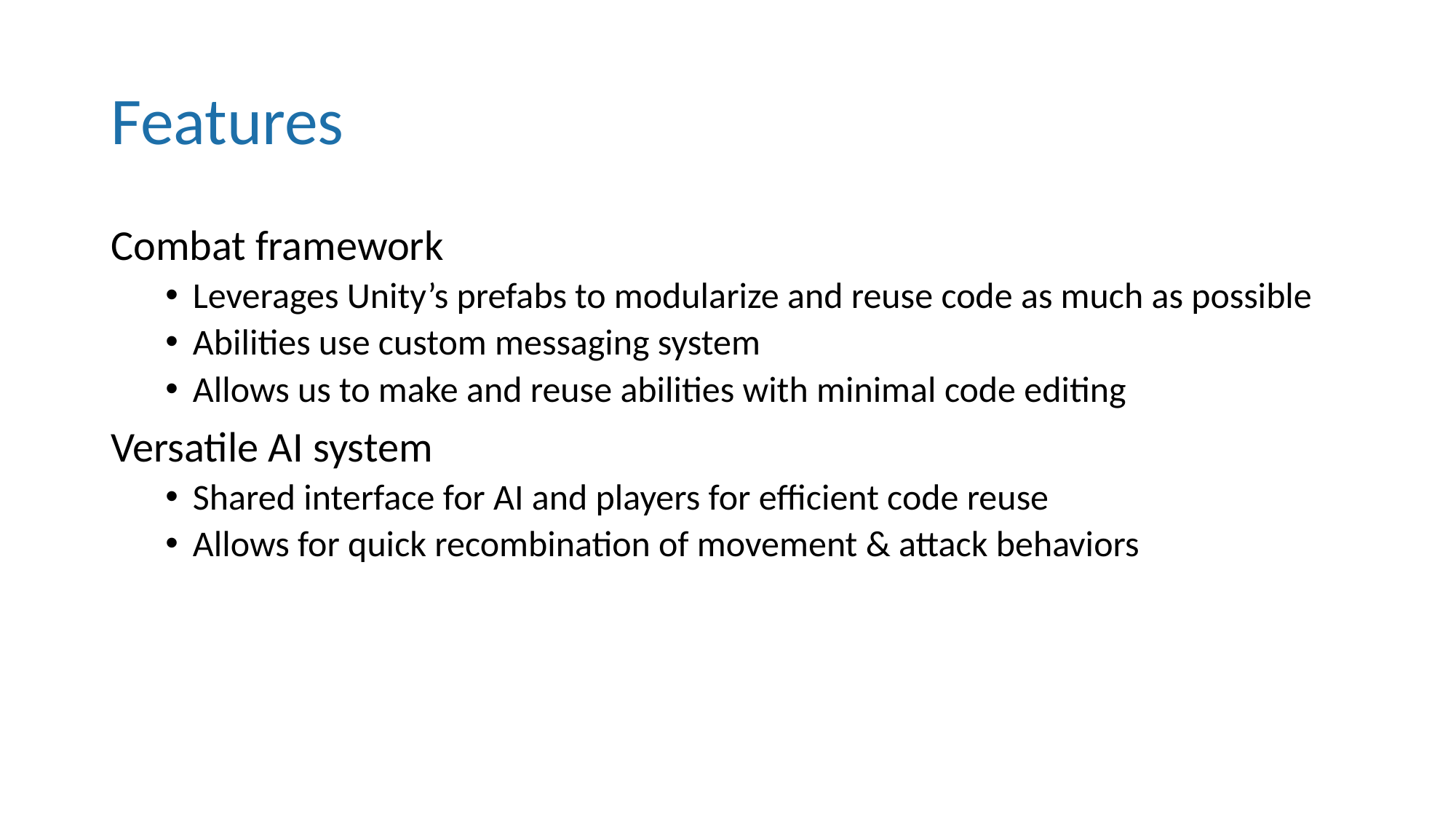

# Features
Combat framework
Leverages Unity’s prefabs to modularize and reuse code as much as possible
Abilities use custom messaging system
Allows us to make and reuse abilities with minimal code editing
Versatile AI system
Shared interface for AI and players for efficient code reuse
Allows for quick recombination of movement & attack behaviors